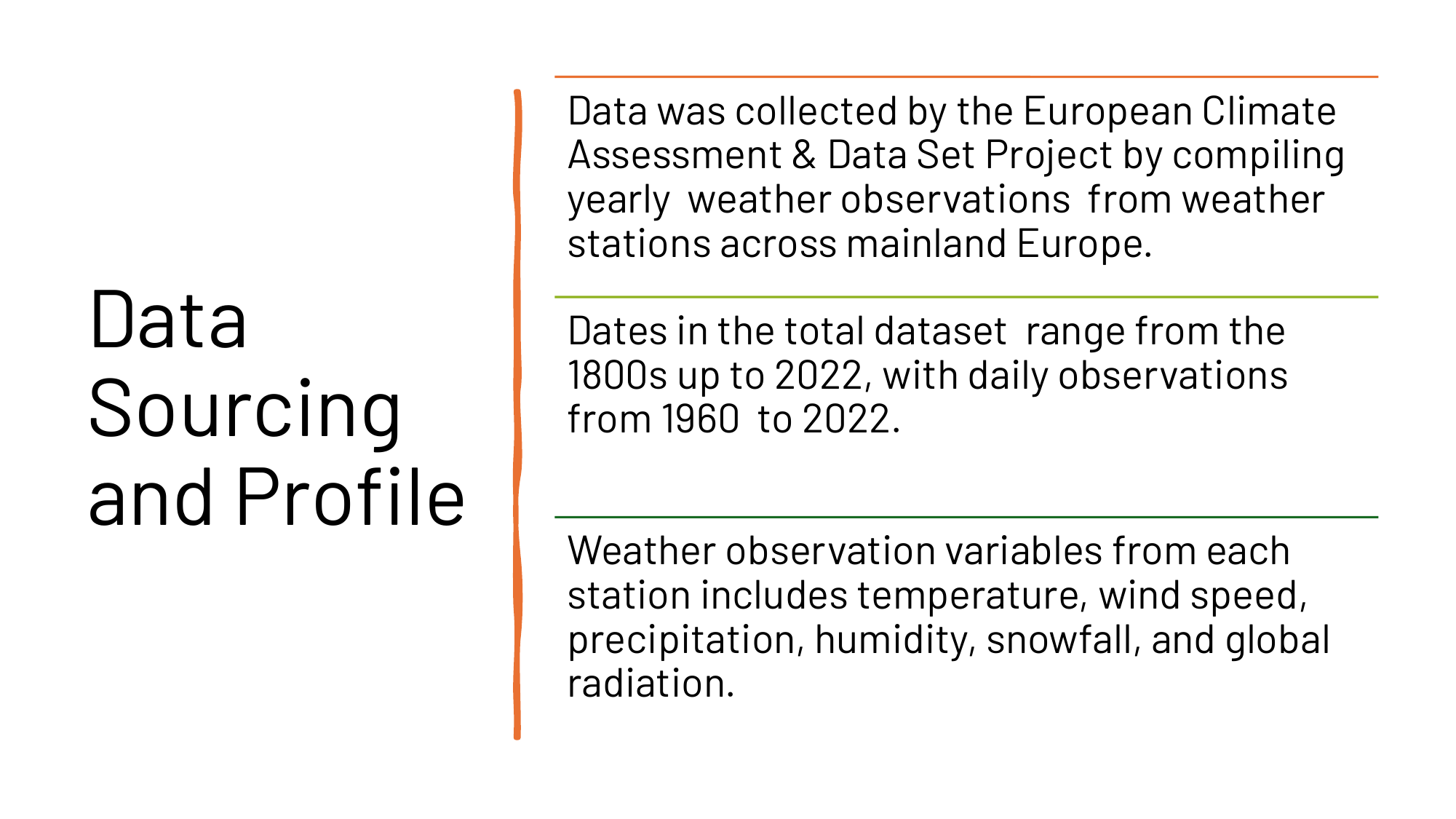

Data was collected by the European Climate Assessment & Data Set Project by compiling yearly  weather observations  from weather stations across mainland Europe.
Dates in the total dataset  range from the 1800s up to 2022, with daily observations from 1960  to 2022.
Weather observation variables from each station includes temperature, wind speed,  precipitation, humidity, snowfall, and global radiation.
# Data Sourcing  and Profile